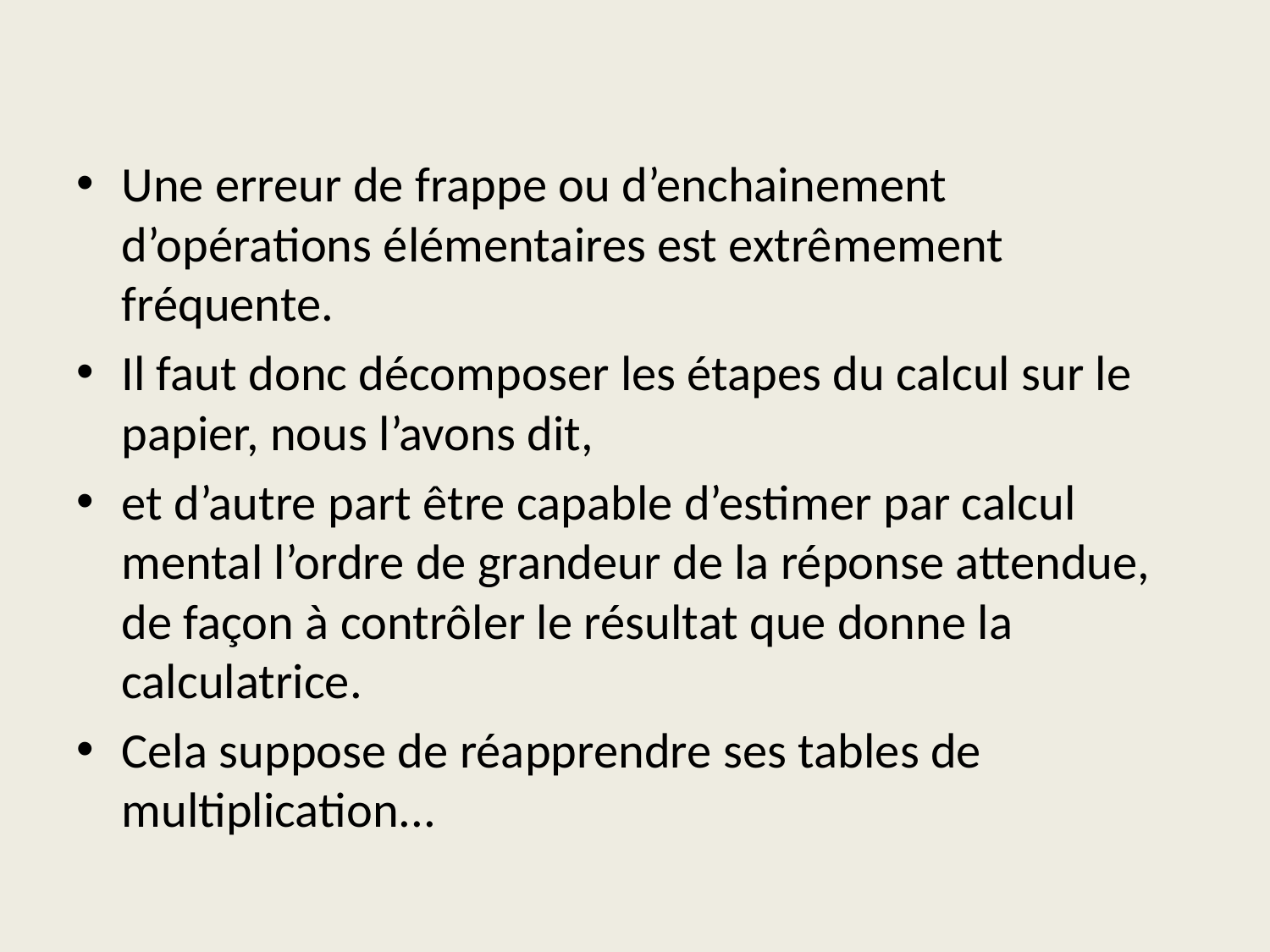

Une erreur de frappe ou d’enchainement d’opérations élémentaires est extrêmement fréquente.
Il faut donc décomposer les étapes du calcul sur le papier, nous l’avons dit,
et d’autre part être capable d’estimer par calcul mental l’ordre de grandeur de la réponse attendue, de façon à contrôler le résultat que donne la calculatrice.
Cela suppose de réapprendre ses tables de multiplication...